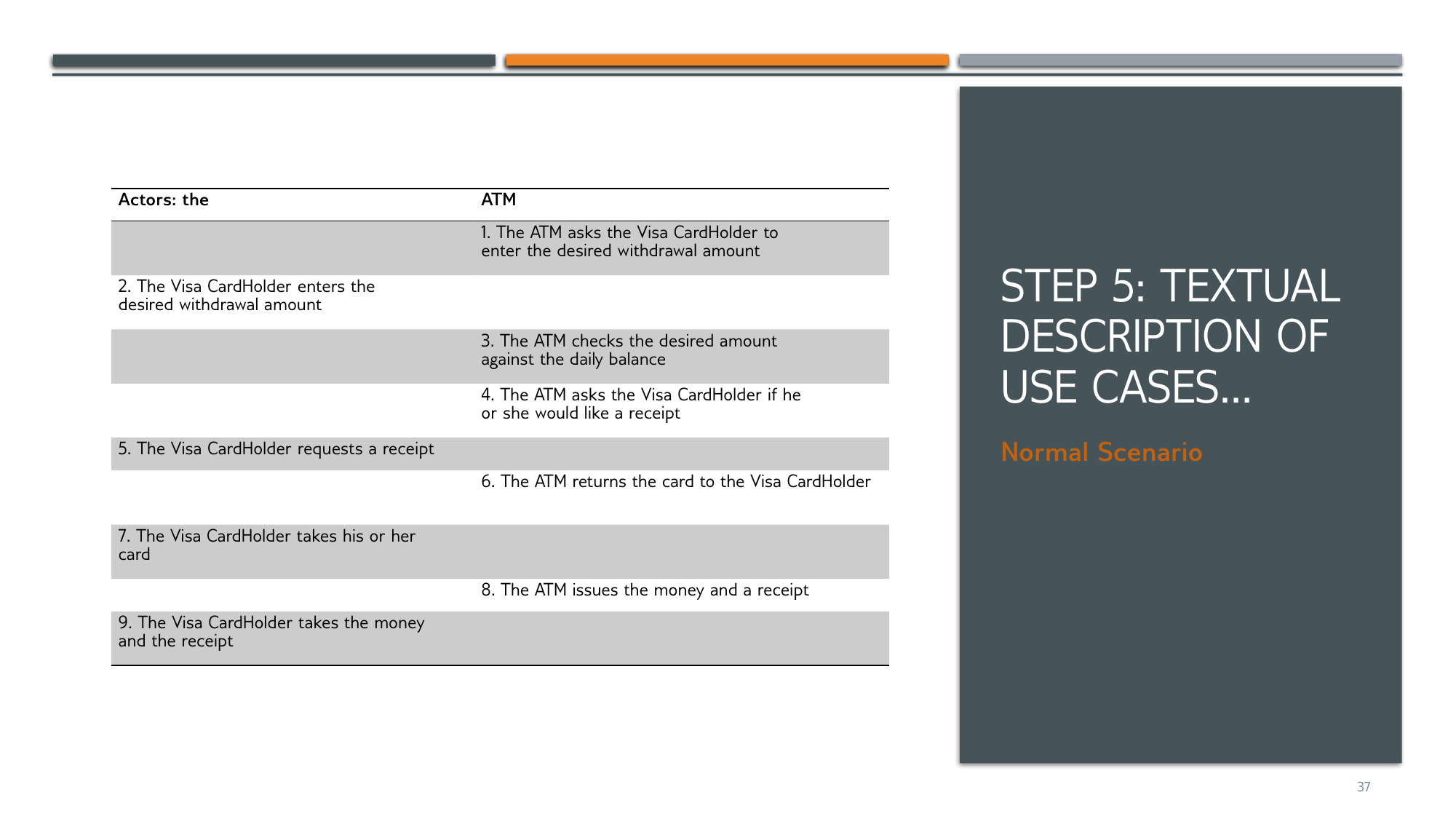

# Step 5: Textual description of use cases…
| Actors: the Visa CardHolder | ATM |
| --- | --- |
|  | 1. The ATM asks the Visa CardHolder to enter the desired withdrawal amount |
| 2. The Visa CardHolder enters the desired withdrawal amount |  |
|  | 3. The ATM checks the desired amount against the daily balance |
|  | 4. The ATM asks the Visa CardHolder if he or she would like a receipt |
| 5. The Visa CardHolder requests a receipt |  |
|  | 6. The ATM returns the card to the Visa CardHolder |
| 7. The Visa CardHolder takes his or her card |  |
|  | 8. The ATM issues the money and a receipt |
| 9. The Visa CardHolder takes the money and the receipt |  |

Normal Scenario
37